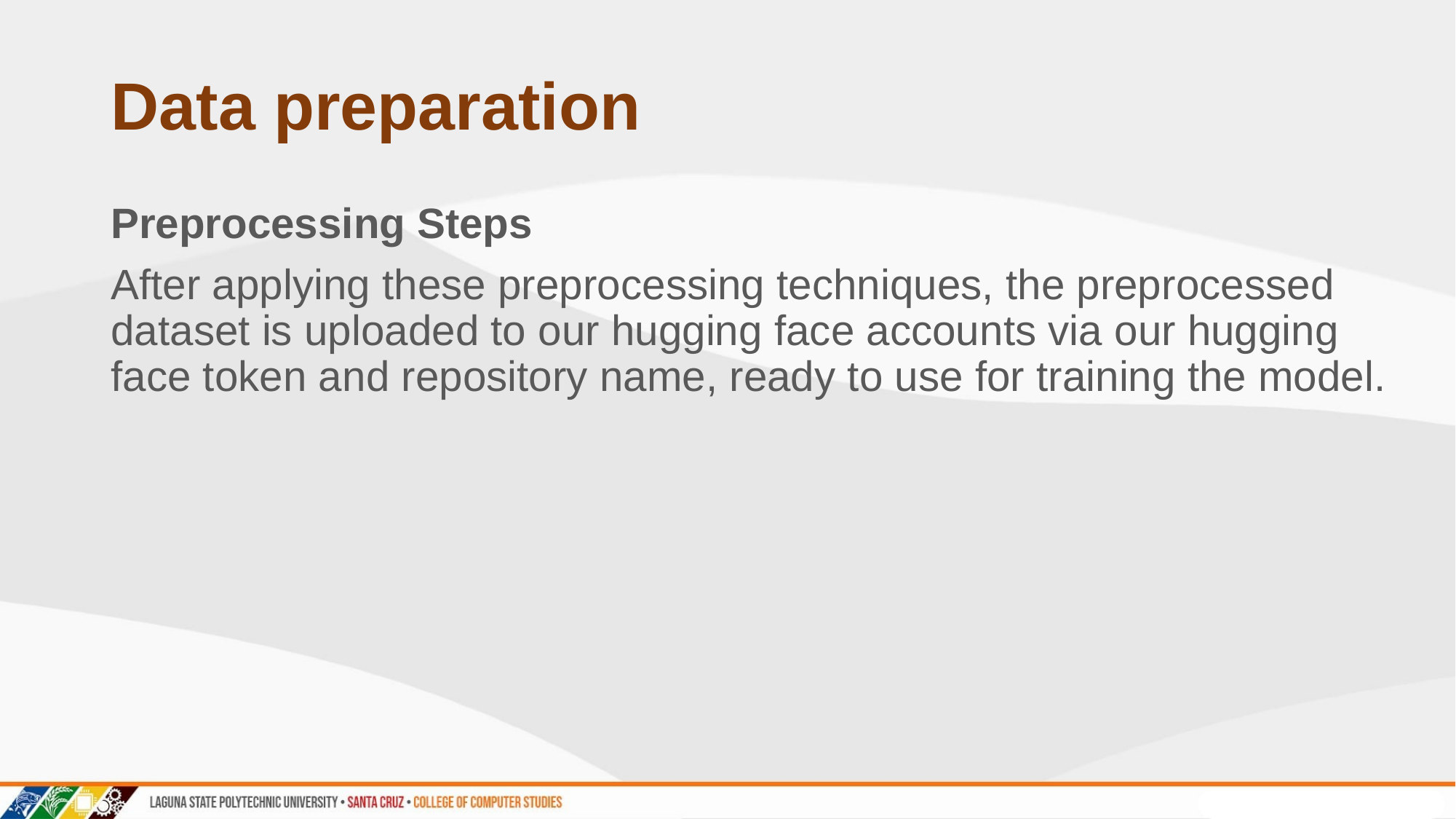

# Data preparation
Preprocessing Steps
After applying these preprocessing techniques, the preprocessed dataset is uploaded to our hugging face accounts via our hugging face token and repository name, ready to use for training the model.